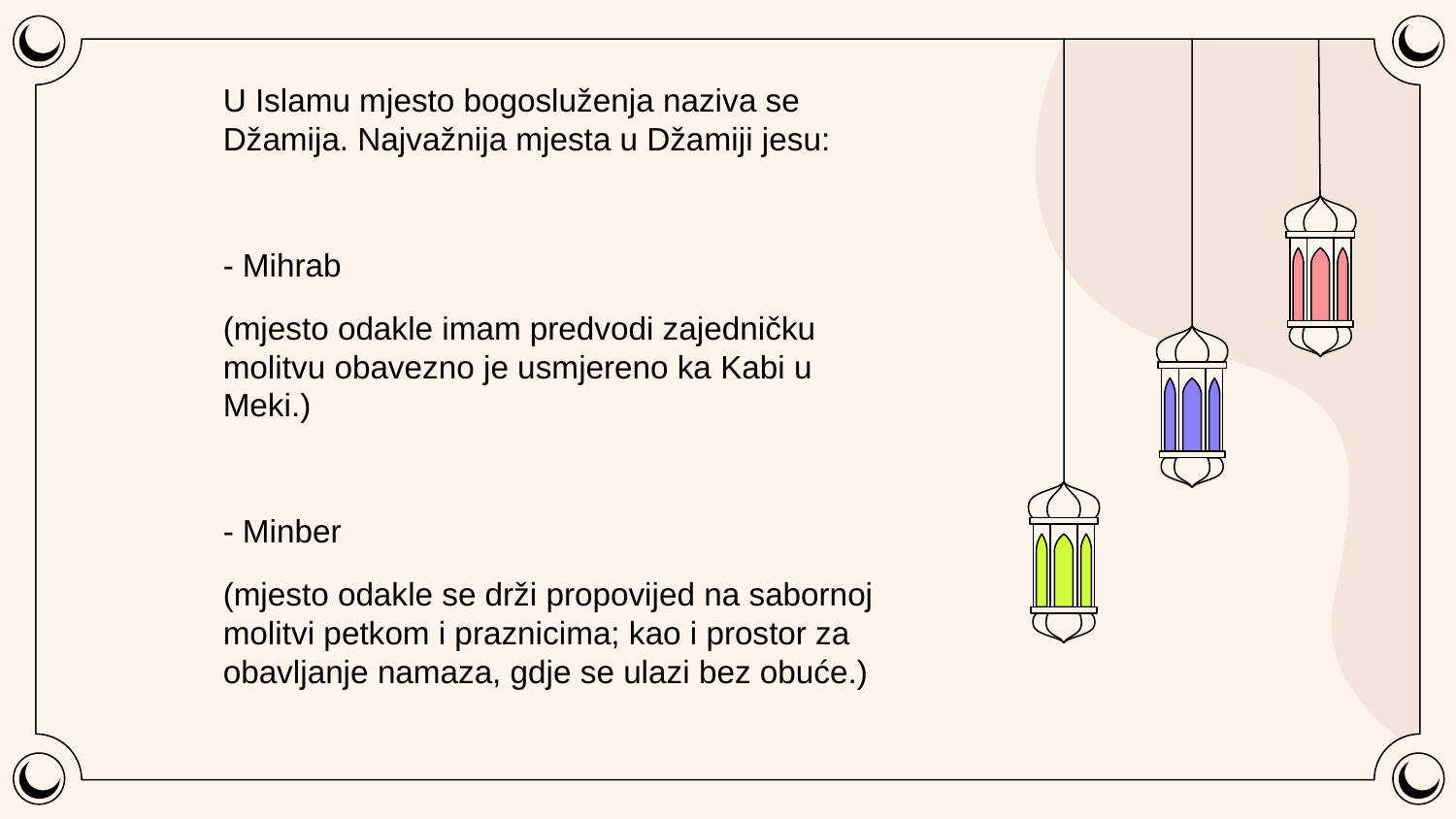

# U Islamu mjesto bogosluženja naziva se Džamija. Najvažnija mjesta u Džamiji jesu:

- Mihrab
(mjesto odakle imam predvodi zajedničku molitvu obavezno je usmjereno ka Kabi u Meki.)

- Minber
(mjesto odakle se drži propovijed na sabornoj molitvi petkom i praznicima; kao i prostor za obavljanje namaza, gdje se ulazi bez obuće.)